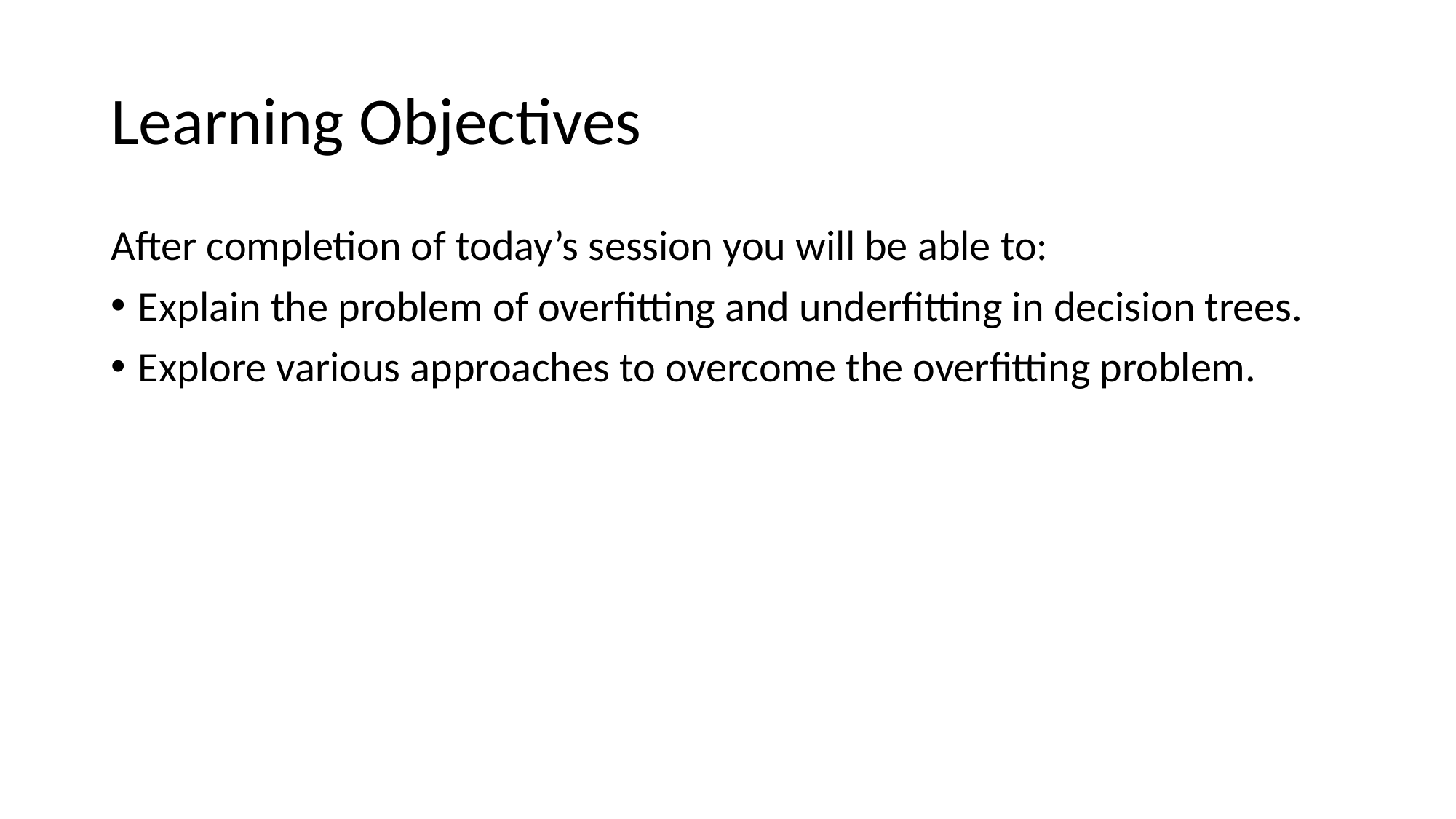

# Learning Objectives
After completion of today’s session you will be able to:
Explain the problem of overfitting and underfitting in decision trees.
Explore various approaches to overcome the overfitting problem.